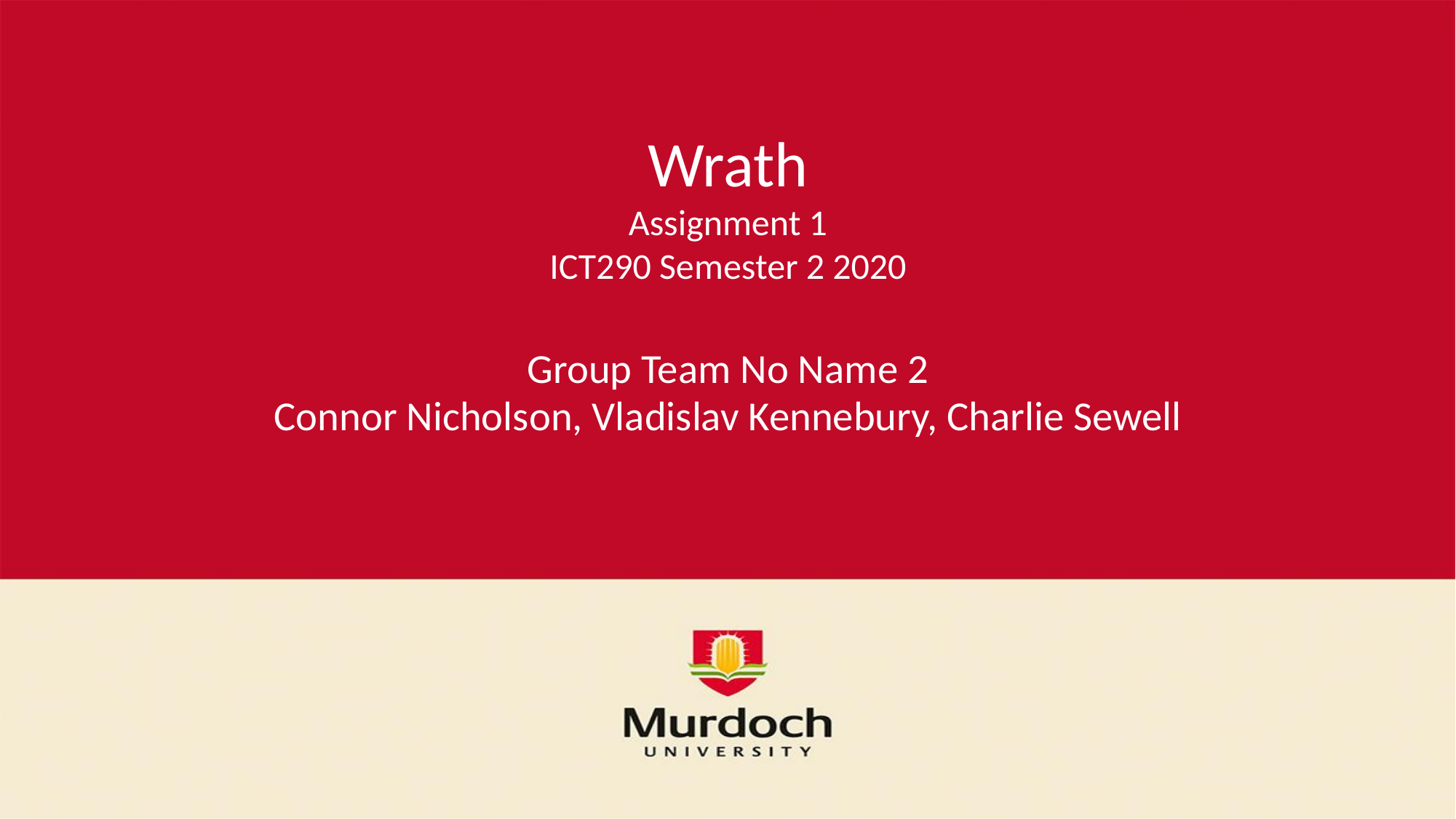

# Wrath Assignment 1 ICT290 Semester 2 2020
Group Team No Name 2
Connor Nicholson, Vladislav Kennebury, Charlie Sewell